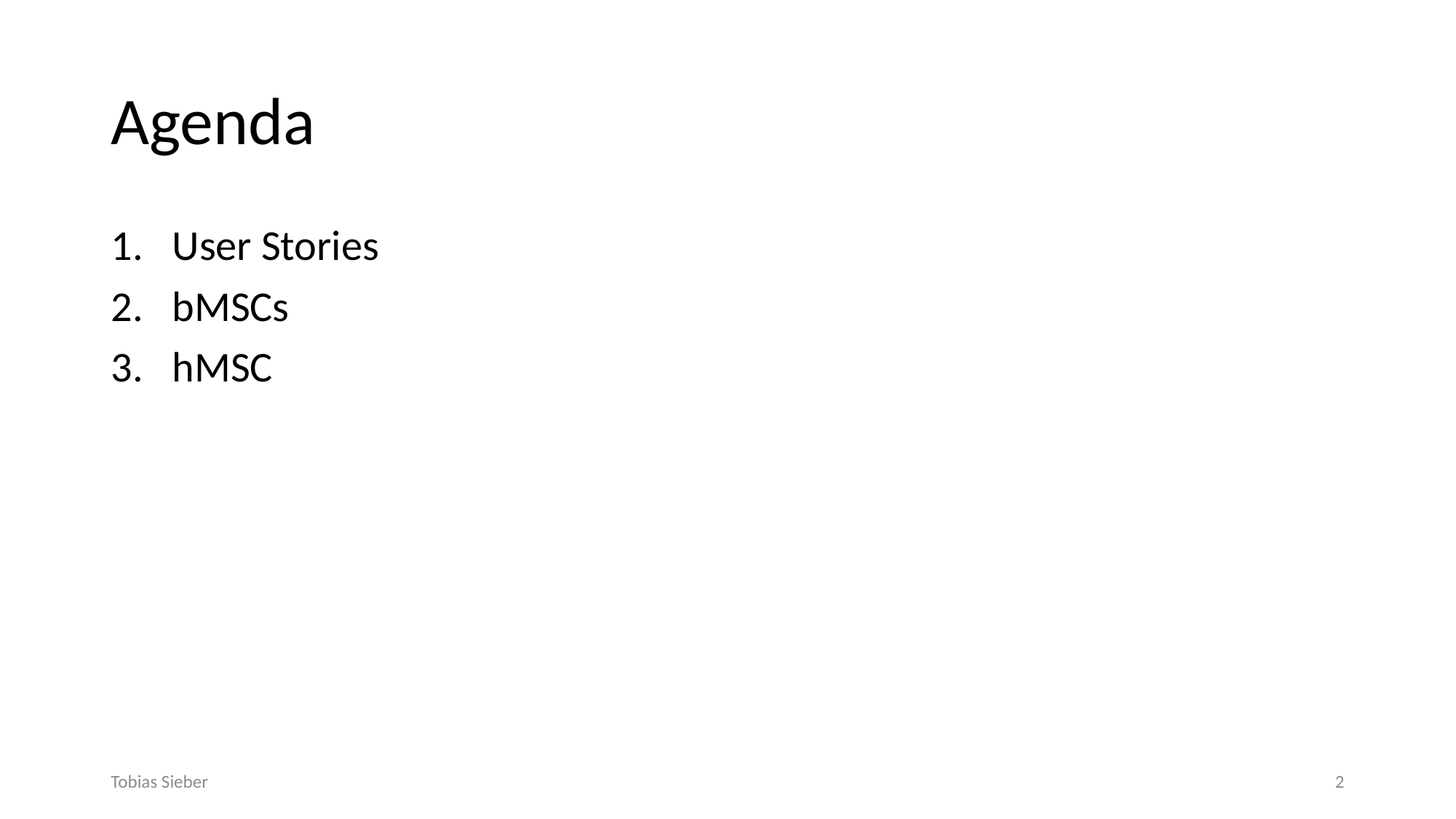

# Agenda
User Stories
bMSCs
hMSC
Tobias Sieber
2